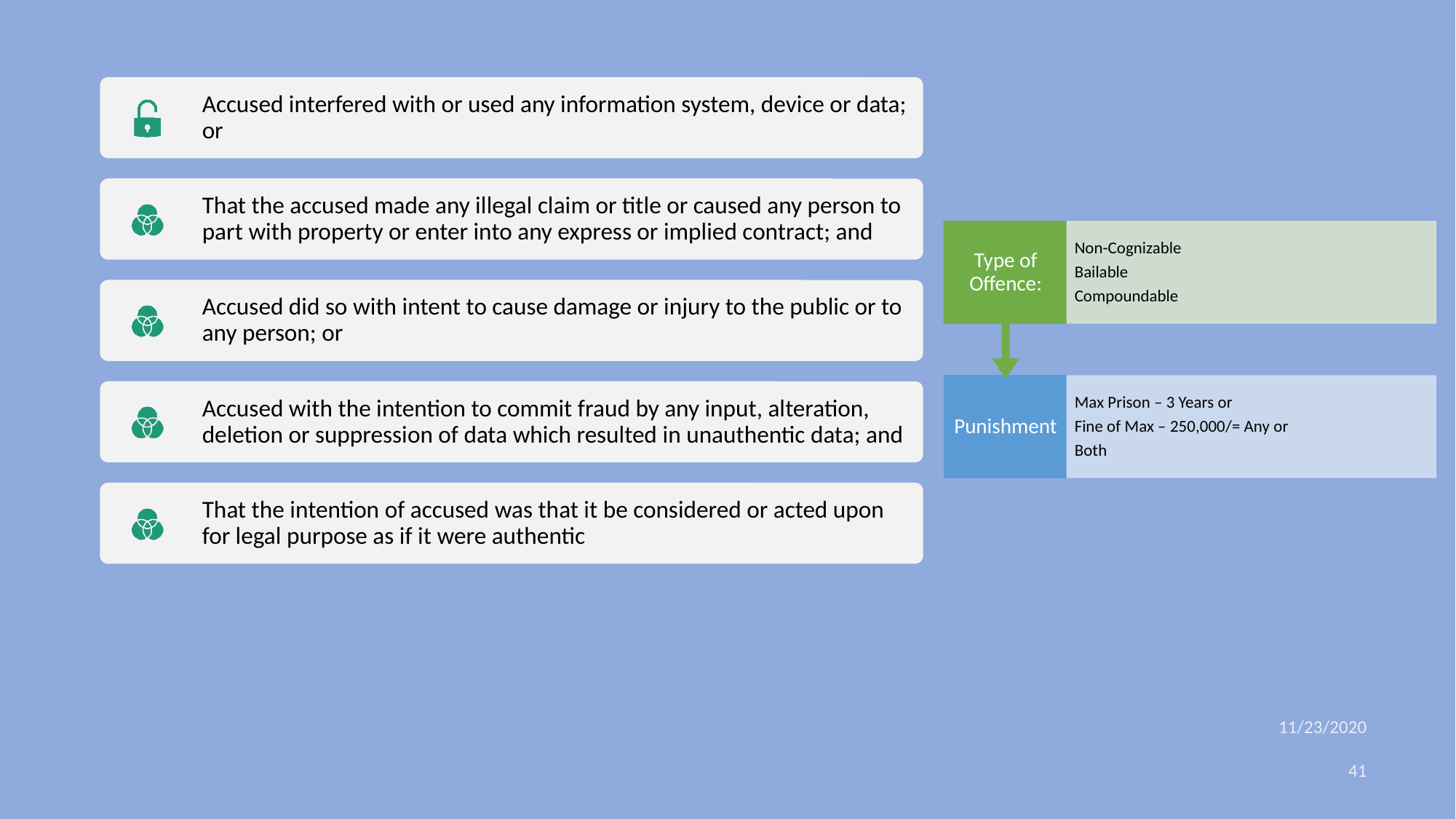

Accused interfered with or used any information system, device or data; or
That the accused made any illegal claim or title or caused any person to part with property or enter into any express or implied contract; and
Accused did so with intent to cause damage or injury to the public or to any person; or
Accused with the intention to commit fraud by any input, alteration, deletion or suppression of data which resulted in unauthentic data; and
That the intention of accused was that it be considered or acted upon for legal purpose as if it were authentic
Punishment
Max Prison – 3 Years or
Fine of Max – 250,000/= Any or
Both
Type of Offence:
Non-Cognizable
Bailable
Compoundable
11/23/2020
41